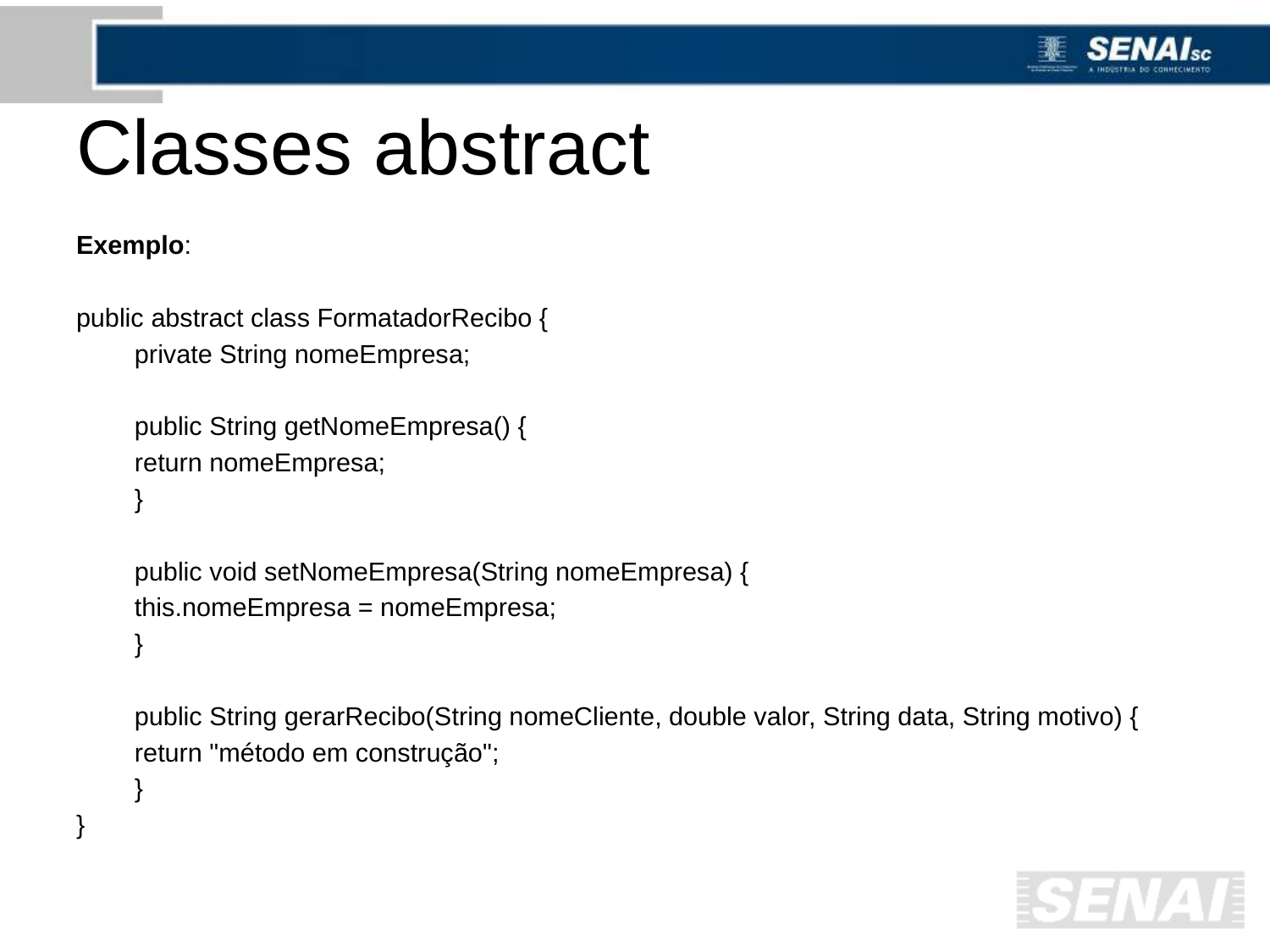

# Classes abstract
Exemplo:

public abstract class FormatadorRecibo {
	private String nomeEmpresa;

	public String getNomeEmpresa() {
		return nomeEmpresa;
	}

	public void setNomeEmpresa(String nomeEmpresa) {
		this.nomeEmpresa = nomeEmpresa;
	}

	public String gerarRecibo(String nomeCliente, double valor, String data, String motivo) {
		return "método em construção";
	}
}